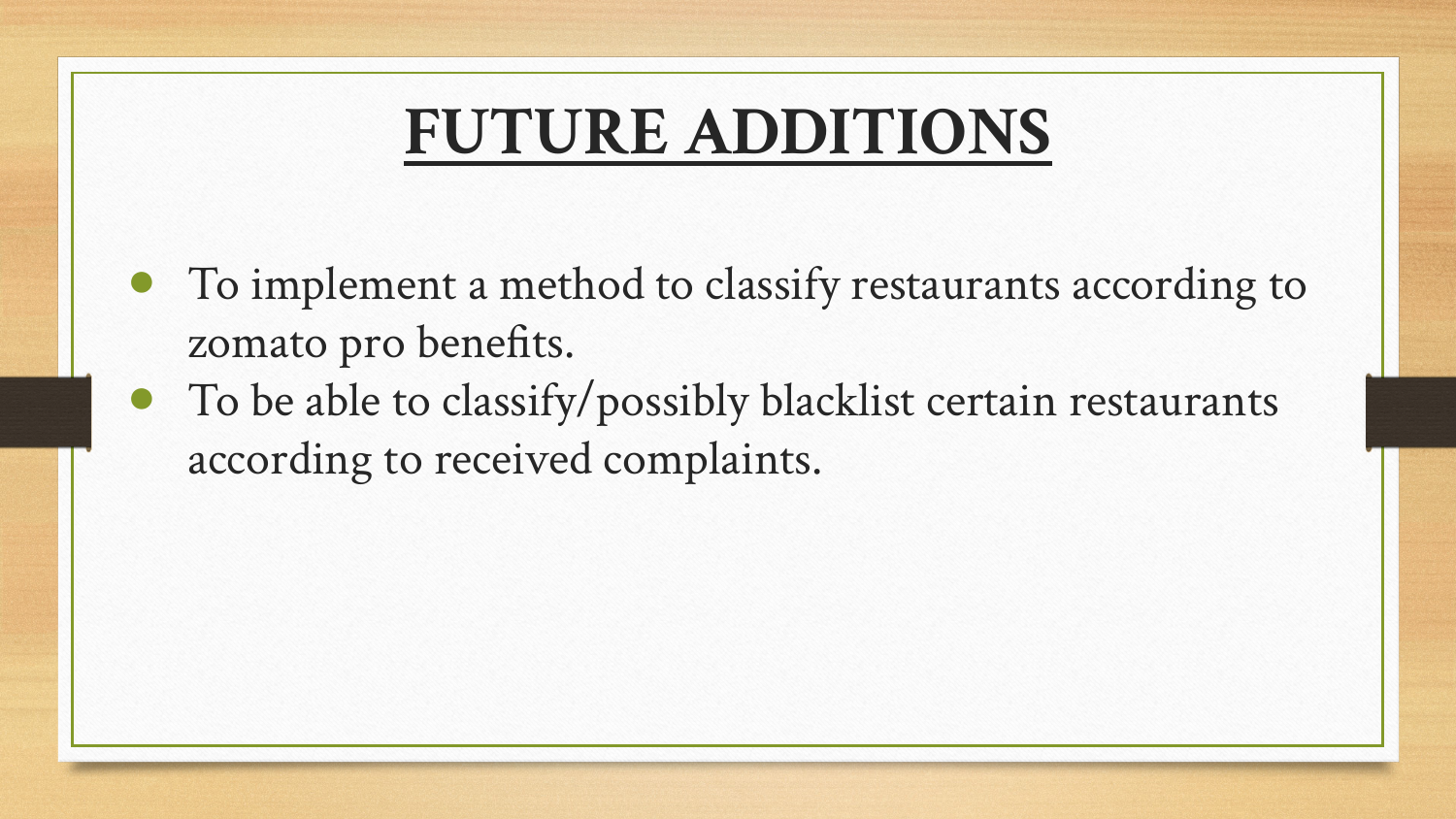

# FUTURE ADDITIONS
To implement a method to classify restaurants according to zomato pro benefits.
To be able to classify/possibly blacklist certain restaurants according to received complaints.